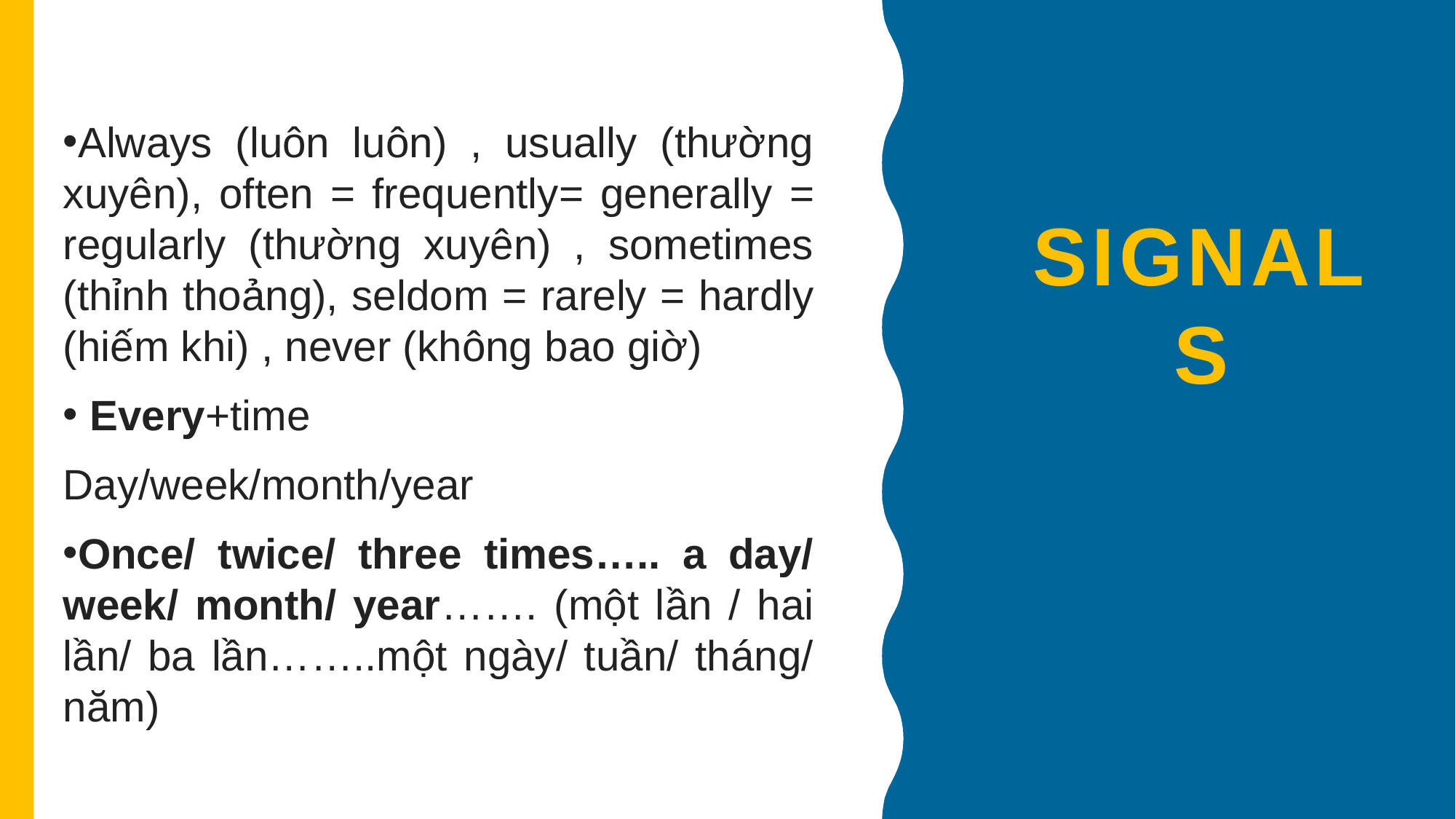

Always (luôn luôn) , usually (thường xuyên), often = frequently= generally = regularly (thường xuyên) , sometimes (thỉnh thoảng), seldom = rarely = hardly (hiếm khi) , never (không bao giờ)
 Every+time
Day/week/month/year
Once/ twice/ three times….. a day/ week/ month/ year……. (một lần / hai lần/ ba lần……..một ngày/ tuần/ tháng/ năm)
# SIGNALS